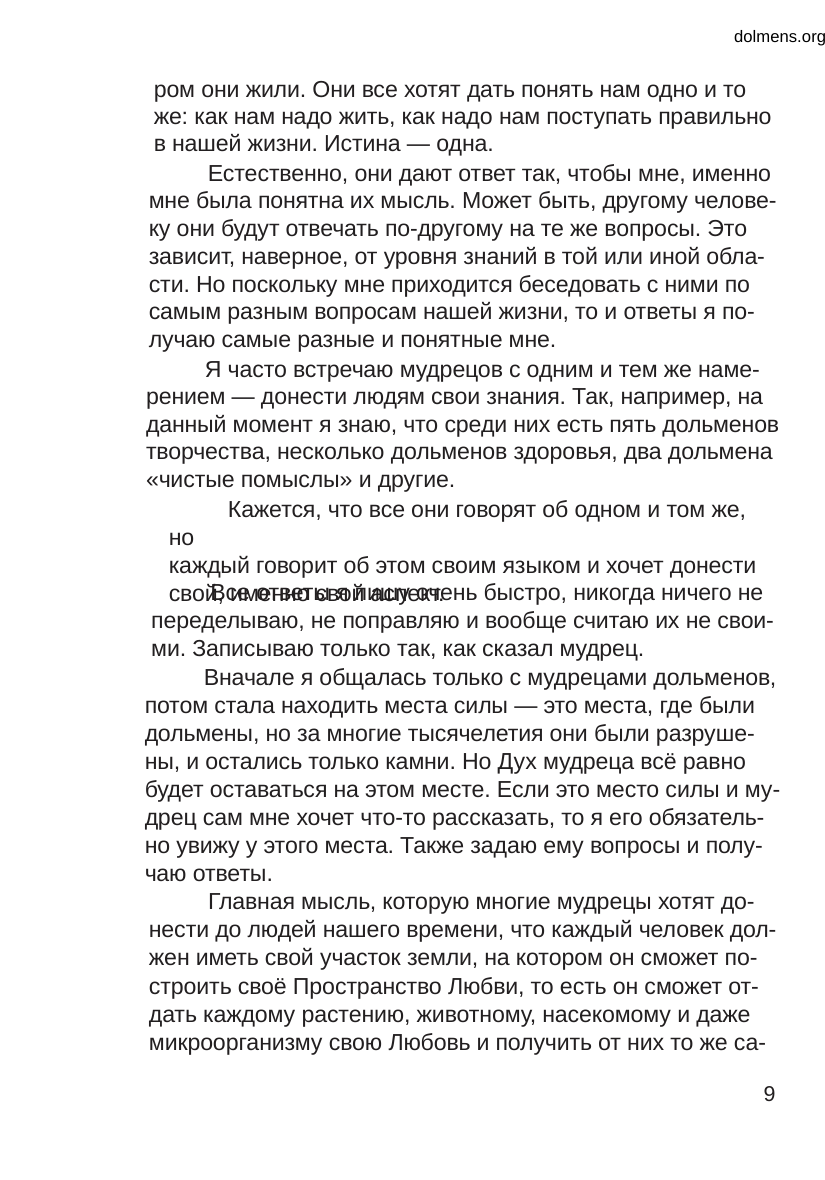

dolmens.org

ром они жили. Они все хотят дать понять нам одно и то
же: как нам надо жить, как надо нам поступать правильно
в нашей жизни. Истина — одна.

Естественно, они дают ответ так, чтобы мне, именно
мне была понятна их мысль. Может быть, другому челове-
ку они будут отвечать по-другому на те же вопросы. Это
зависит, наверное, от уровня знаний в той или иной обла-
сти. Но поскольку мне приходится беседовать с ними по
самым разным вопросам нашей жизни, то и ответы я по-
лучаю самые разные и понятные мне.

Я часто встречаю мудрецов с одним и тем же наме-
рением — донести людям свои знания. Так, например, на
данный момент я знаю, что среди них есть пять дольменов
творчества, несколько дольменов здоровья, два дольмена
«чистые помыслы» и другие.

Кажется, что все они говорят об одном и том же, но
каждый говорит об этом своим языком и хочет донести
свой, именно свой аспект.

Все ответы я пишу очень быстро, никогда ничего не
переделываю, не поправляю и вообще считаю их не свои-
ми. Записываю только так, как сказал мудрец.

Вначале я общалась только с мудрецами дольменов,
потом стала находить места силы — это места, где были
дольмены, но за многие тысячелетия они были разруше-
ны, и остались только камни. Но Дух мудреца всё равно
будет оставаться на этом месте. Если это место силы и му-
дрец сам мне хочет что-то рассказать, то я его обязатель-
но увижу у этого места. Также задаю ему вопросы и полу-
чаю ответы.

Главная мысль, которую многие мудрецы хотят до-
нести до людей нашего времени, что каждый человек дол-
жен иметь свой участок земли, на котором он сможет по-
строить своё Пространство Любви, то есть он сможет от-
дать каждому растению, животному, насекомому и даже
микроорганизму свою Любовь и получить от них то же са-

9